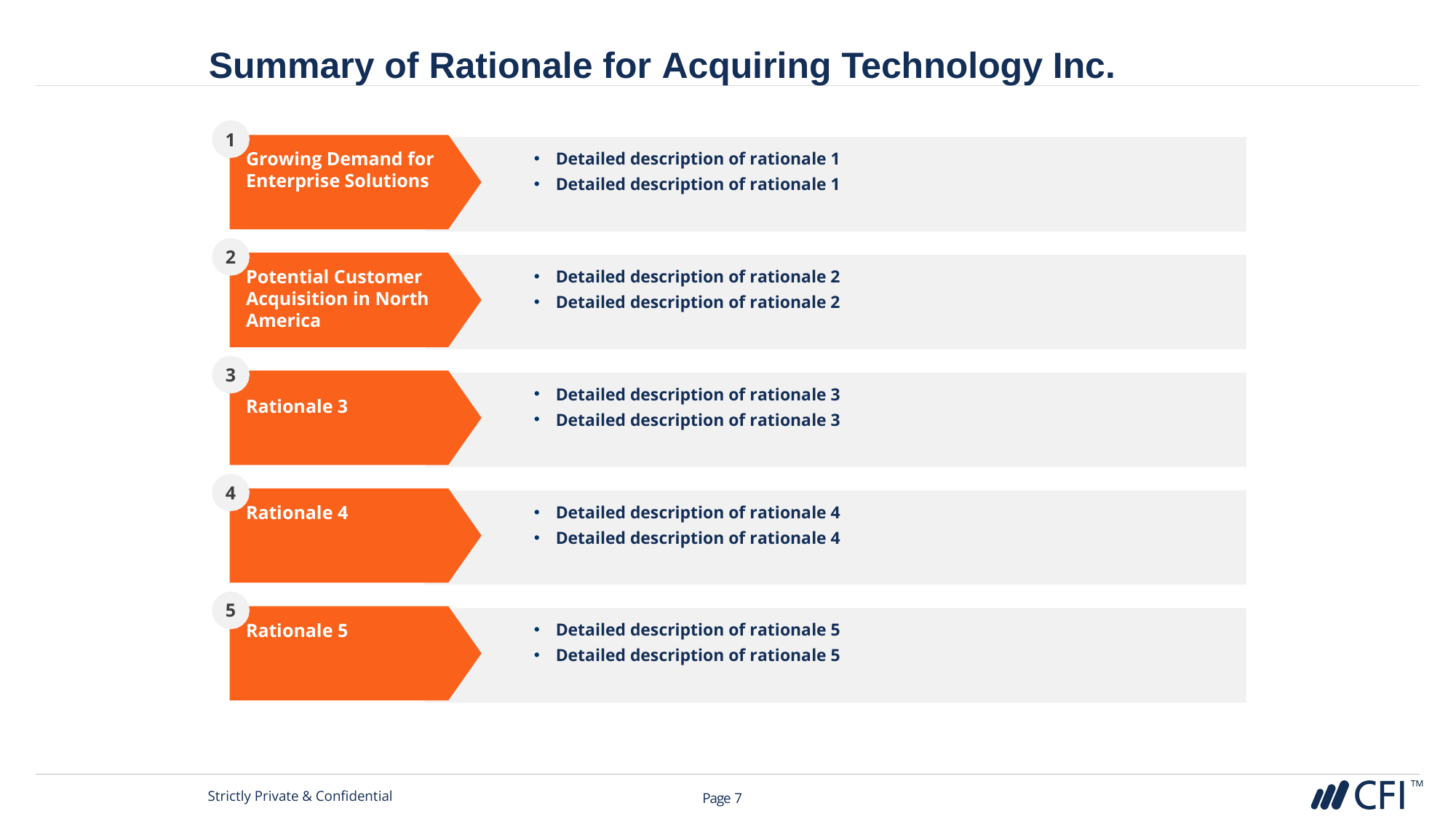

# Summary of Rationale for Acquiring Technology Inc.

1

Detailed description of rationale 1
Detailed description of rationale 1
Growing Demand for Enterprise Solutions

2

Detailed description of rationale 2
Detailed description of rationale 2
Potential Customer Acquisition in North America

3

Detailed description of rationale 3
Detailed description of rationale 3
Rationale 3

4

Rationale 4
Detailed description of rationale 4
Detailed description of rationale 4

5

Detailed description of rationale 5
Detailed description of rationale 5
Rationale 5
Strictly Private & Confidential
Page 7